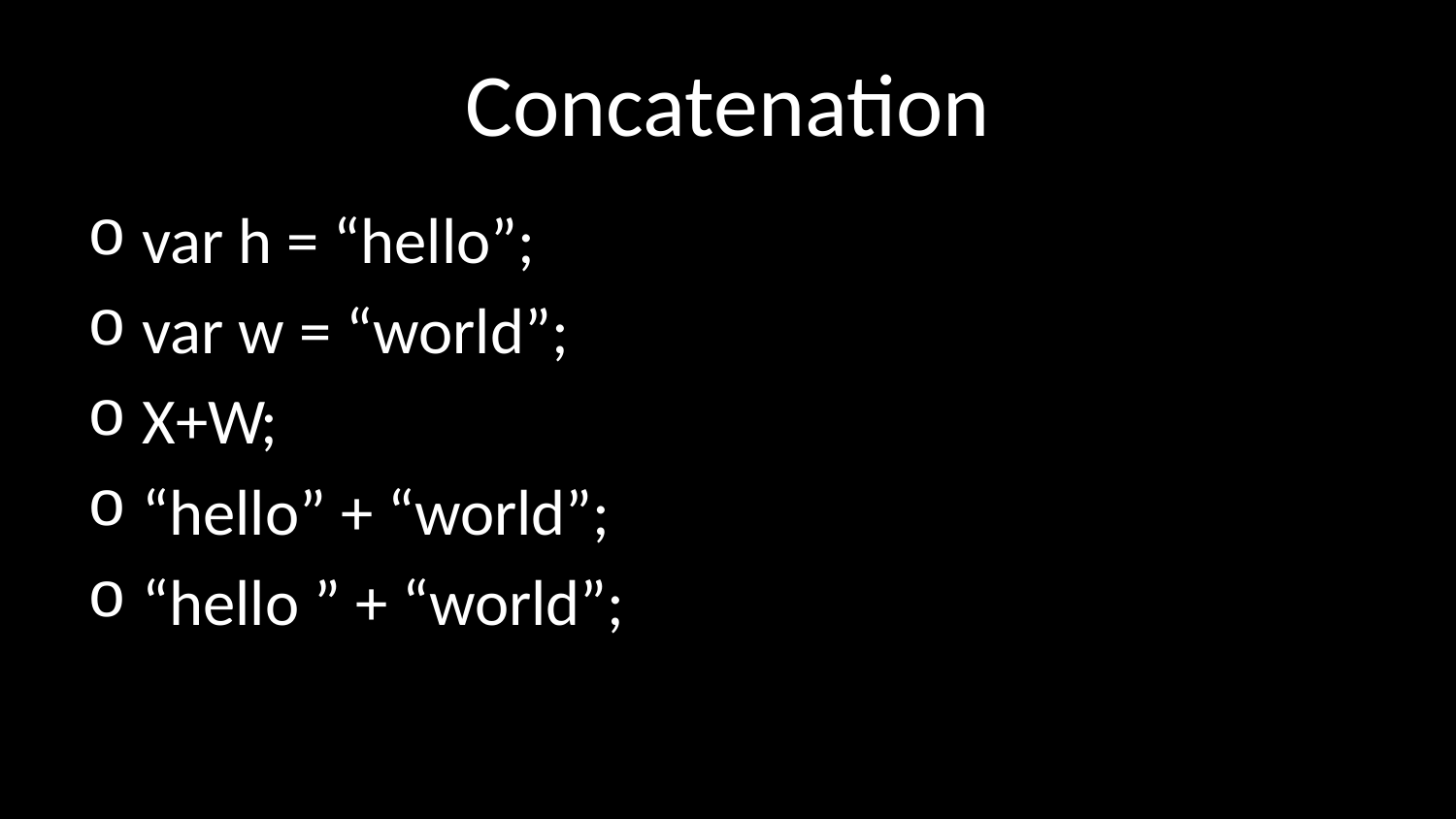

# Concatenation
var h = “hello”;
var w = “world”;
X+W;
“hello” + “world”;
“hello ” + “world”;